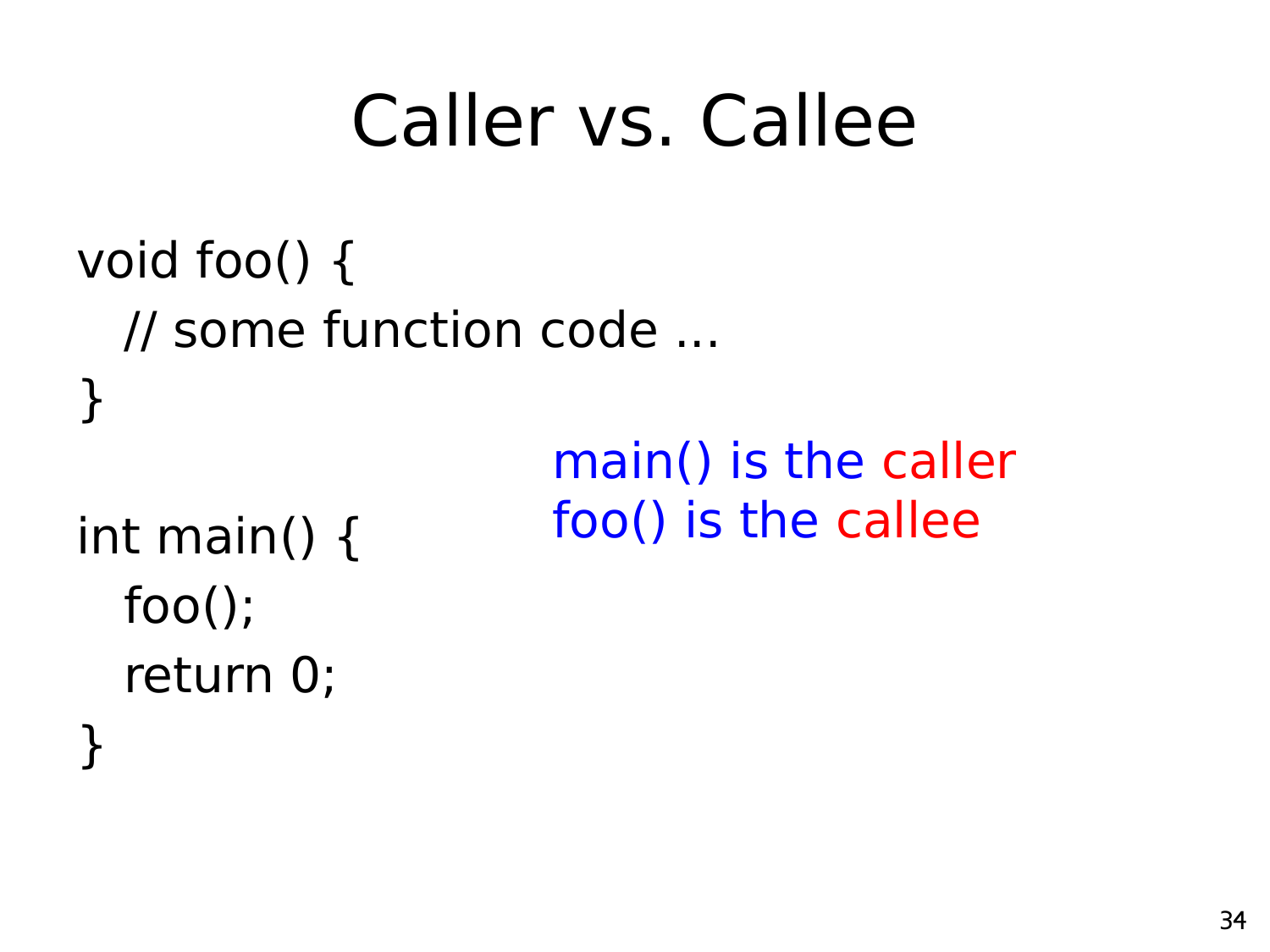

# Caller vs. Callee
void foo() {
	// some function code ...
}

int main() {
	foo();
	return 0;
}
main() is the caller
foo() is the callee